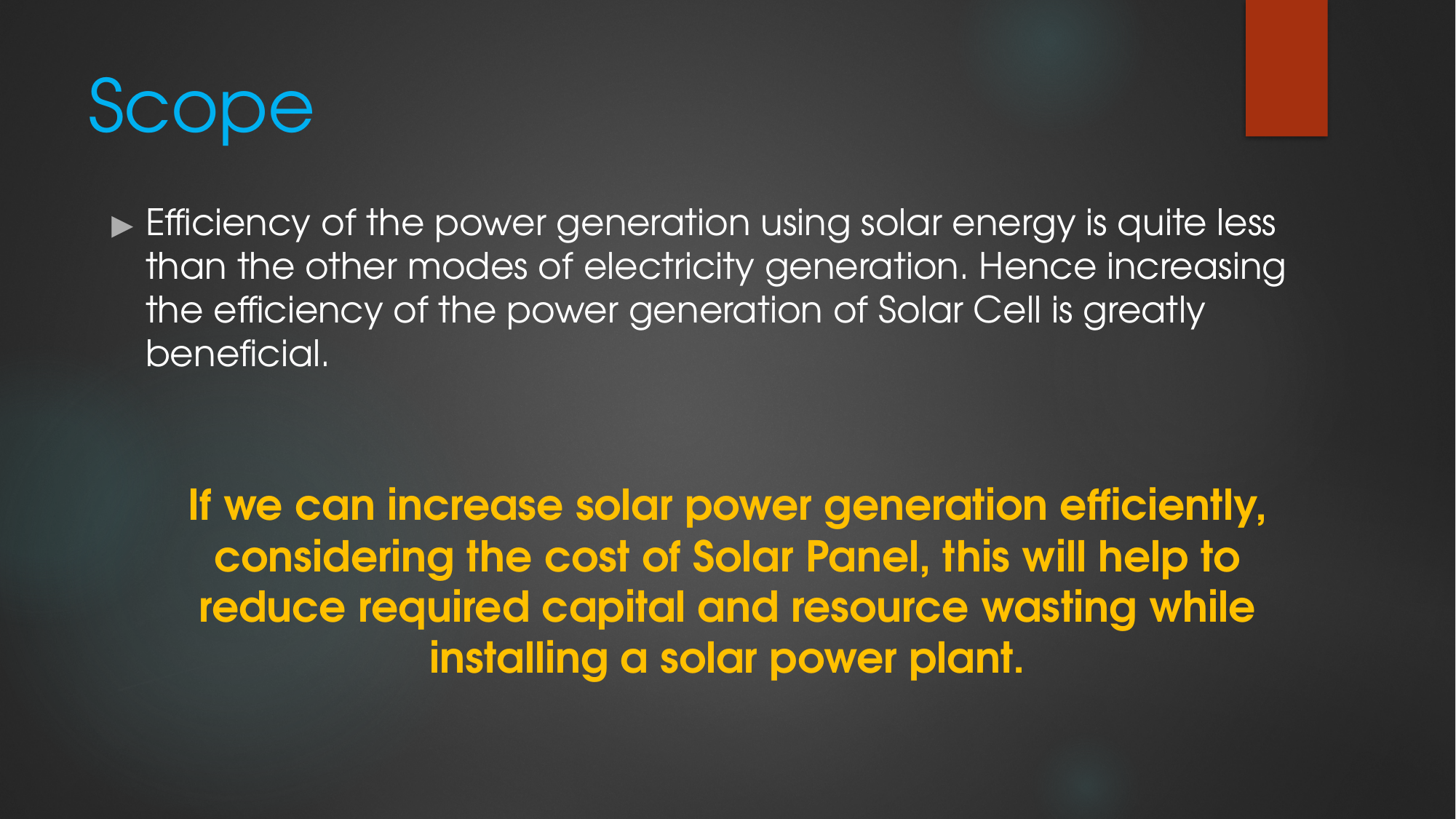

# Scope
Efficiency of the power generation using solar energy is quite less than the other modes of electricity generation. Hence increasing the efficiency of the power generation of Solar Cell is greatly beneficial.

If we can increase solar power generation efficiently, considering the cost of Solar Panel, this will help to reduce required capital and resource wasting while installing a solar power plant.